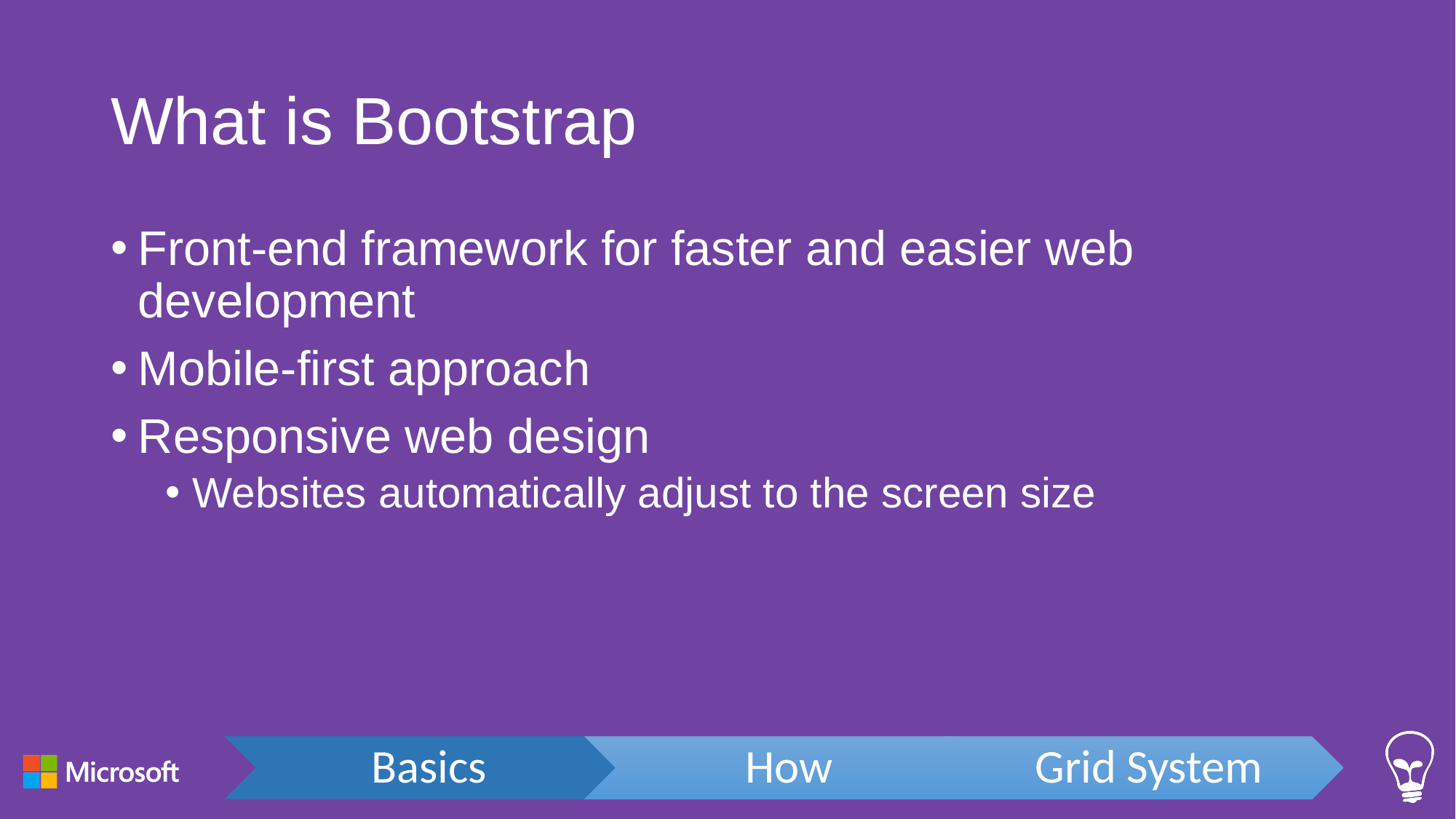

# What is Bootstrap
Front-end framework for faster and easier web development
Mobile-first approach
Responsive web design
Websites automatically adjust to the screen size

Basics
How
Grid System